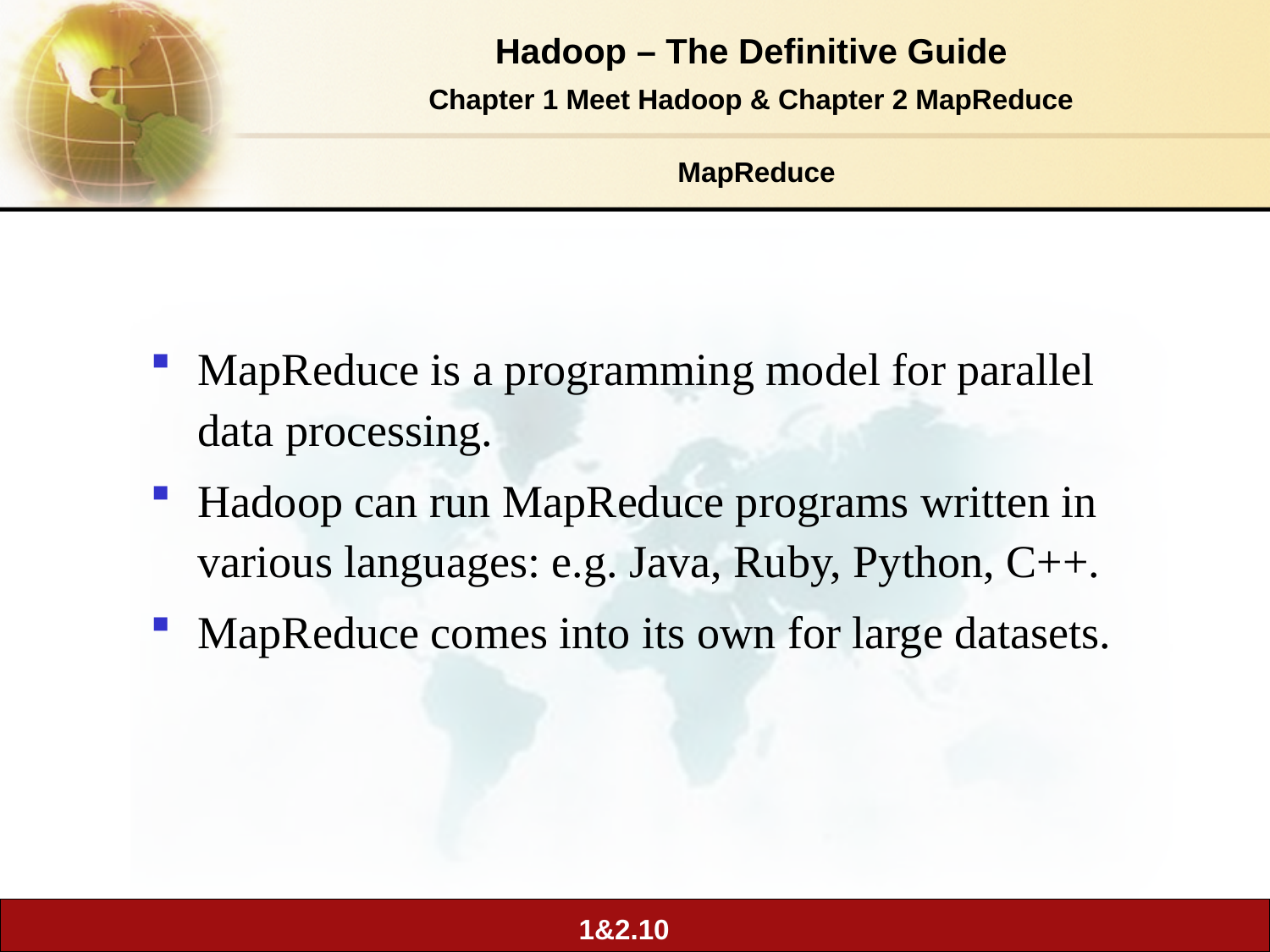

# MapReduce
MapReduce is a programming model for parallel data processing.
Hadoop can run MapReduce programs written in various languages: e.g. Java, Ruby, Python, C++.
MapReduce comes into its own for large datasets.